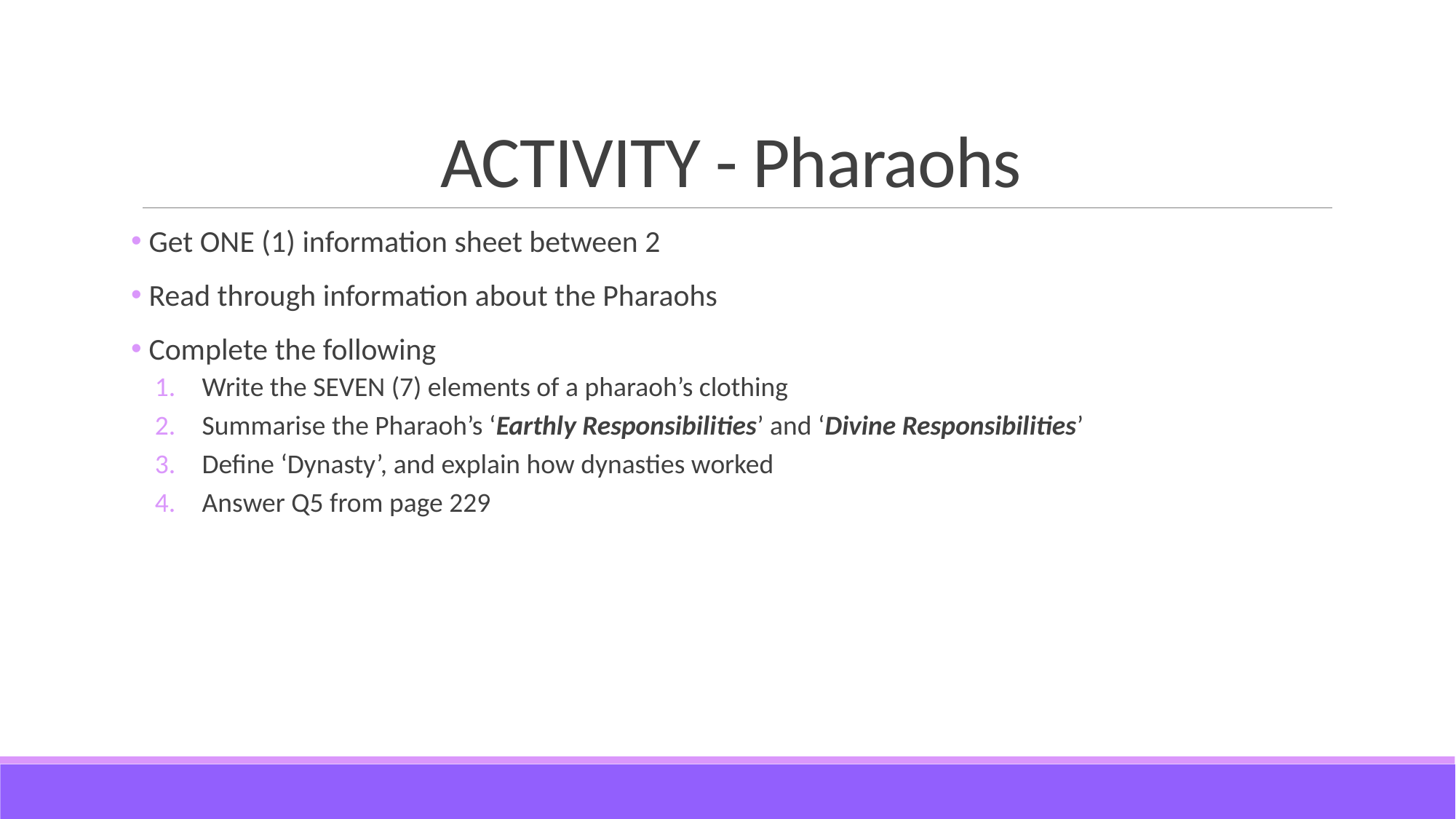

# ACTIVITY - Pharaohs
 Get ONE (1) information sheet between 2
 Read through information about the Pharaohs
 Complete the following
 Write the SEVEN (7) elements of a pharaoh’s clothing
 Summarise the Pharaoh’s ‘Earthly Responsibilities’ and ‘Divine Responsibilities’
 Define ‘Dynasty’, and explain how dynasties worked
 Answer Q5 from page 229